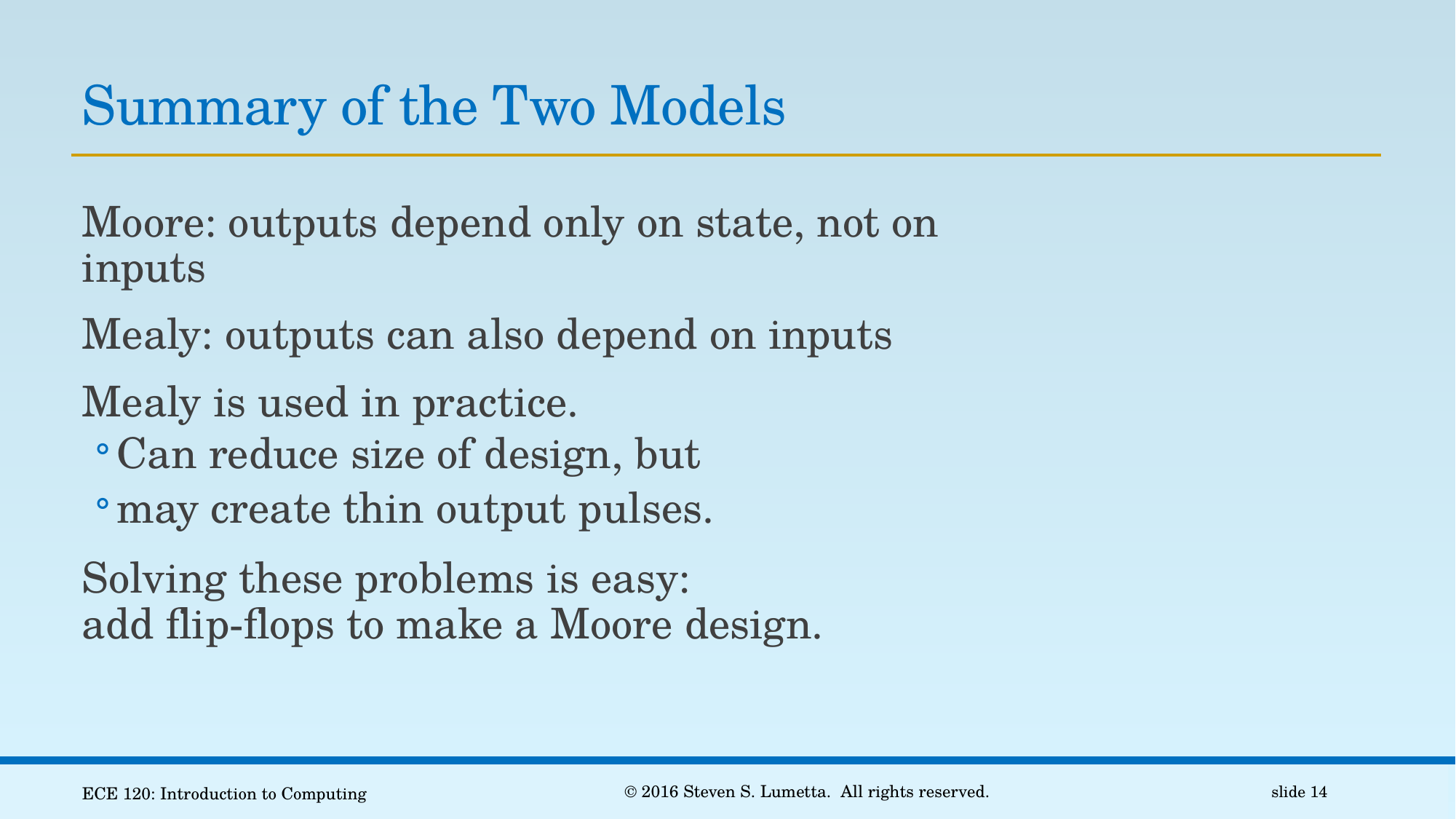

# Summary of the Two Models
Moore: outputs depend only on state, not on inputs
Mealy: outputs can also depend on inputs
Mealy is used in practice.
Can reduce size of design, but
may create thin output pulses.
Solving these problems is easy:
add flip-flops to make a Moore design.

ECE 120: Introduction to Computing
© 2016 Steven S. Lumetta.  All rights reserved.
slide 14